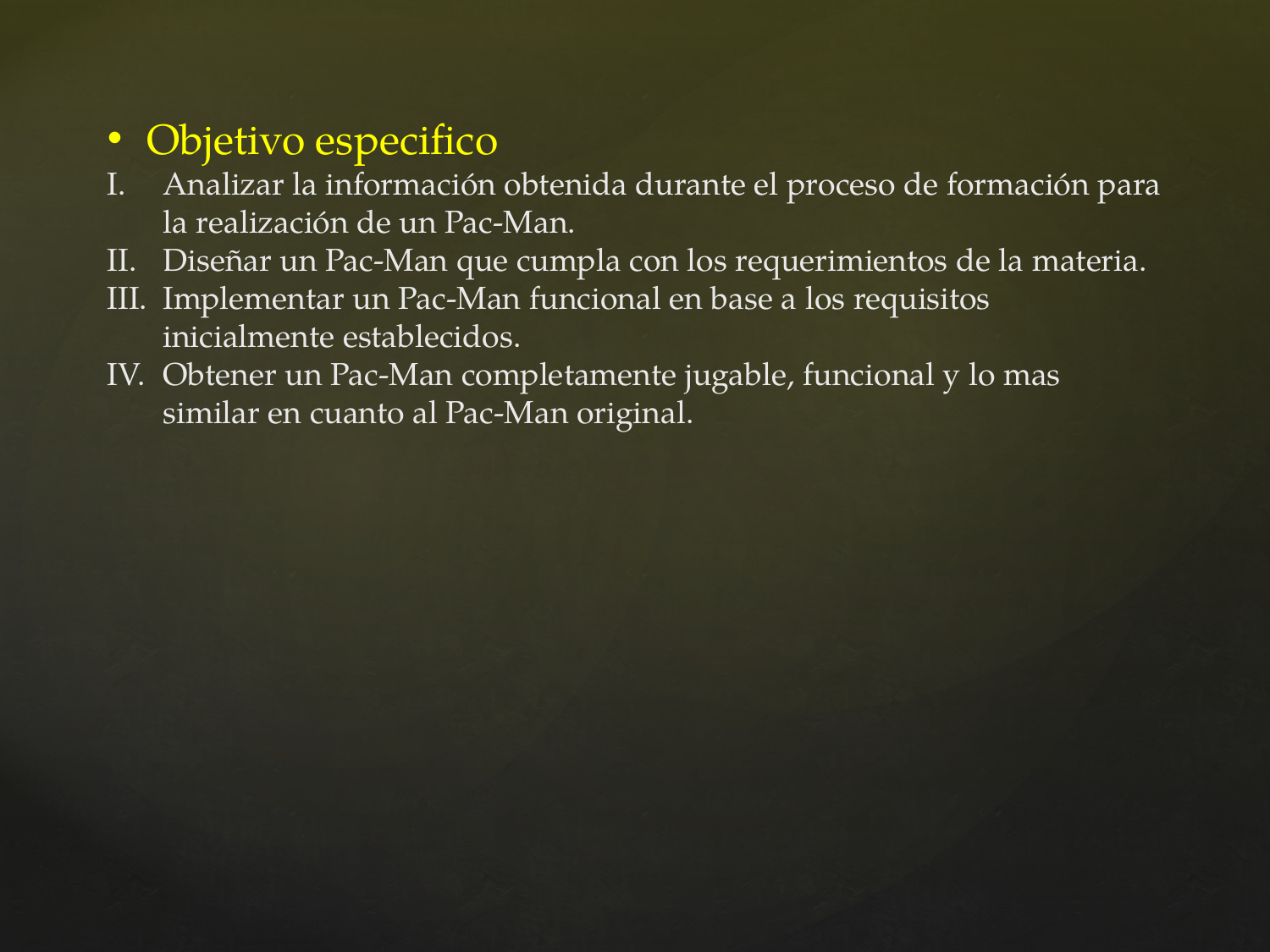

Objetivo especifico
Analizar la información obtenida durante el proceso de formación para la realización de un Pac-Man.
Diseñar un Pac-Man que cumpla con los requerimientos de la materia.
Implementar un Pac-Man funcional en base a los requisitos inicialmente establecidos.
Obtener un Pac-Man completamente jugable, funcional y lo mas similar en cuanto al Pac-Man original.